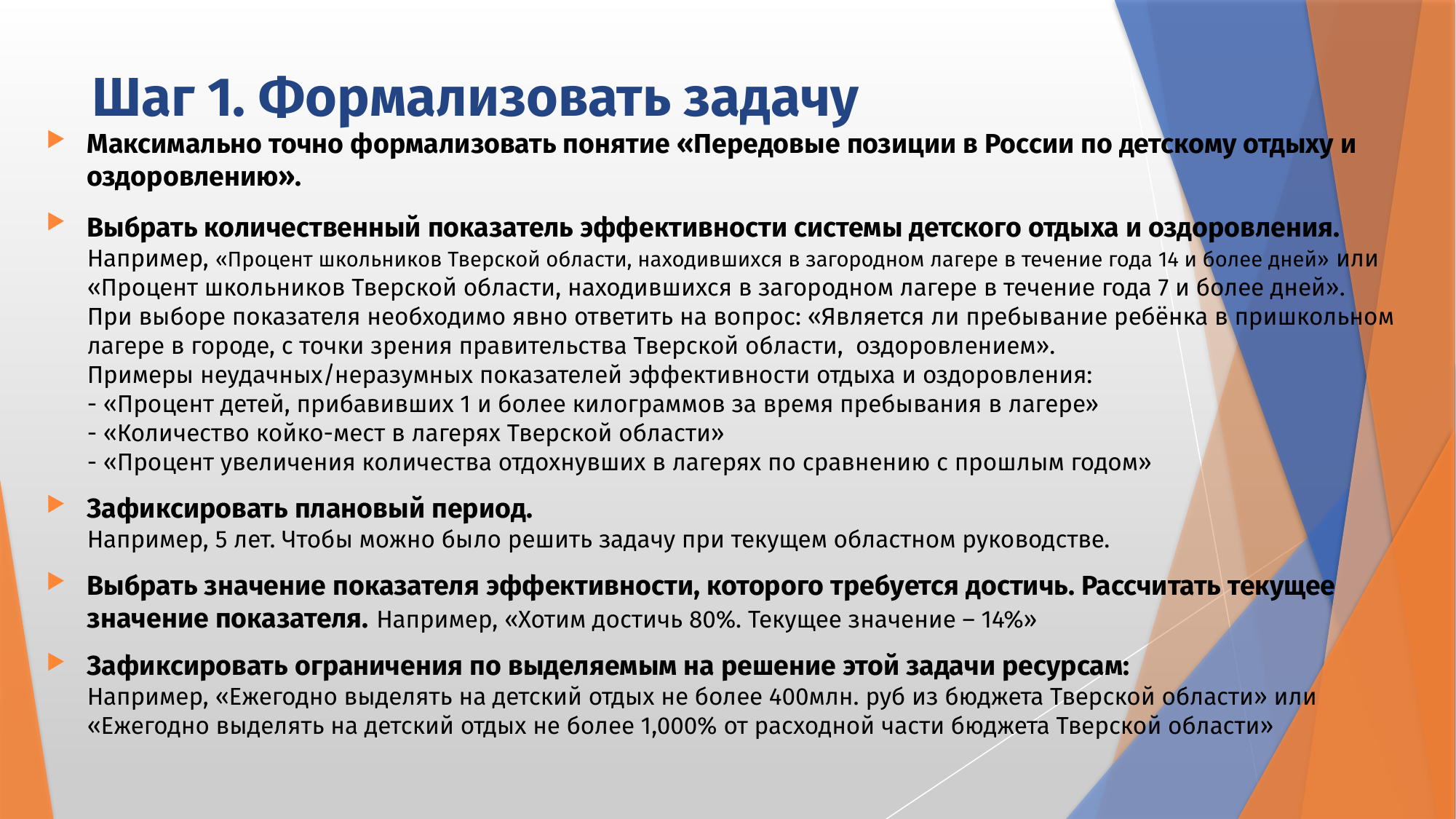

# Шаг 1. Формализовать задачу
Максимально точно формализовать понятие «Передовые позиции в России по детскому отдыху и оздоровлению».
Выбрать количественный показатель эффективности системы детского отдыха и оздоровления. Например, «Процент школьников Тверской области, находившихся в загородном лагере в течение года 14 и более дней» или «Процент школьников Тверской области, находившихся в загородном лагере в течение года 7 и более дней».
При выборе показателя необходимо явно ответить на вопрос: «Является ли пребывание ребёнка в пришкольном лагере в городе, с точки зрения правительства Тверской области,  оздоровлением».
Примеры неудачных/неразумных показателей эффективности отдыха и оздоровления:
- «Процент детей, прибавивших 1 и более килограммов за время пребывания в лагере»
- «Количество койко-мест в лагерях Тверской области»
- «Процент увеличения количества отдохнувших в лагерях по сравнению с прошлым годом»
Зафиксировать плановый период.
Например, 5 лет. Чтобы можно было решить задачу при текущем областном руководстве.
Выбрать значение показателя эффективности, которого требуется достичь. Рассчитать текущее значение показателя. Например, «Хотим достичь 80%. Текущее значение – 14%»
Зафиксировать ограничения по выделяемым на решение этой задачи ресурсам:
Например, «Ежегодно выделять на детский отдых не более 400млн. руб из бюджета Тверской области» или «Ежегодно выделять на детский отдых не более 1,000% от расходной части бюджета Тверской области»